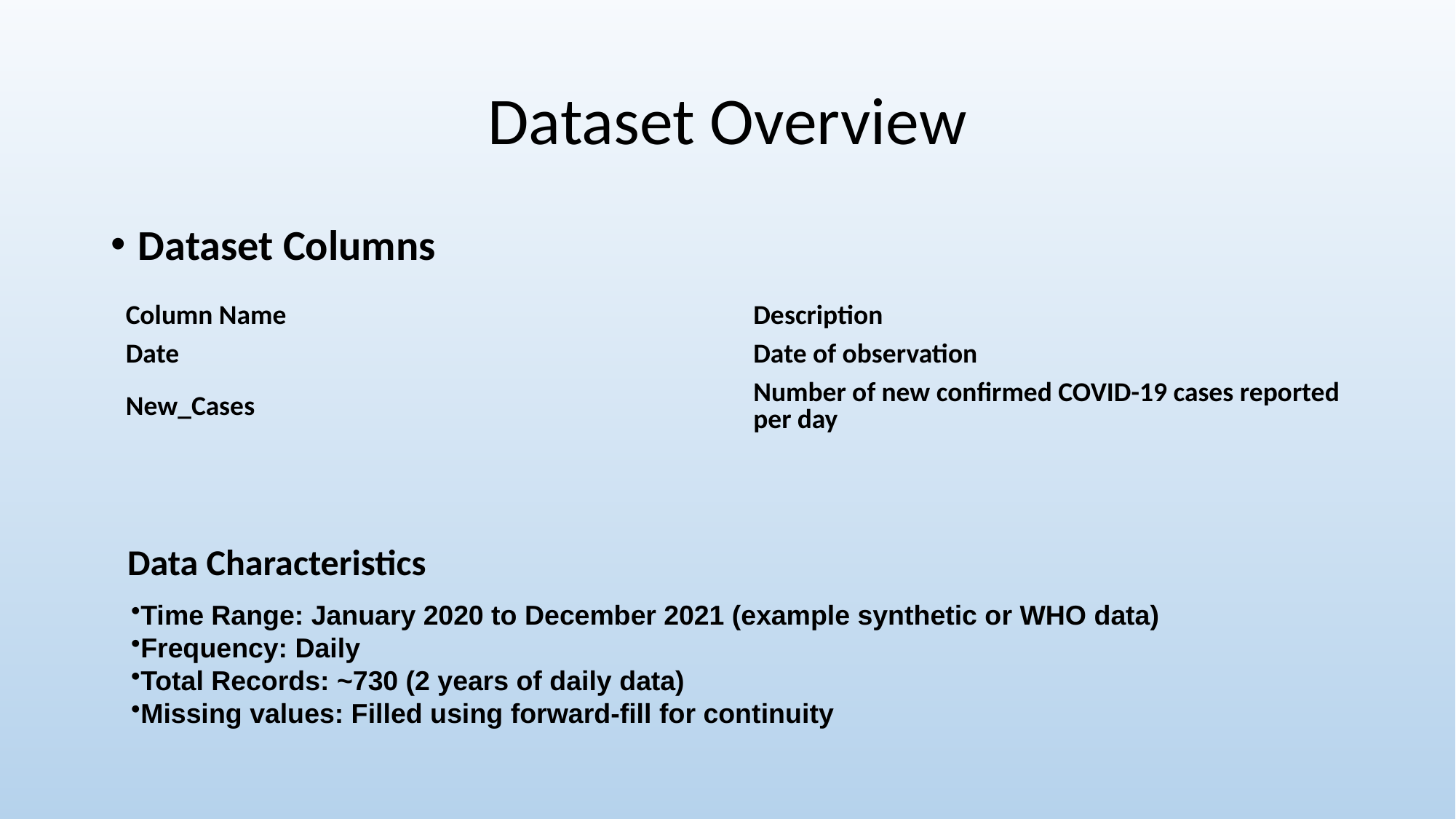

# Dataset Overview
Dataset Columns
| Column Name | Description |
| --- | --- |
| Date | Date of observation |
| New\_Cases | Number of new confirmed COVID-19 cases reported per day |
Data Characteristics
Time Range: January 2020 to December 2021 (example synthetic or WHO data)
Frequency: Daily
Total Records: ~730 (2 years of daily data)
Missing values: Filled using forward-fill for continuity